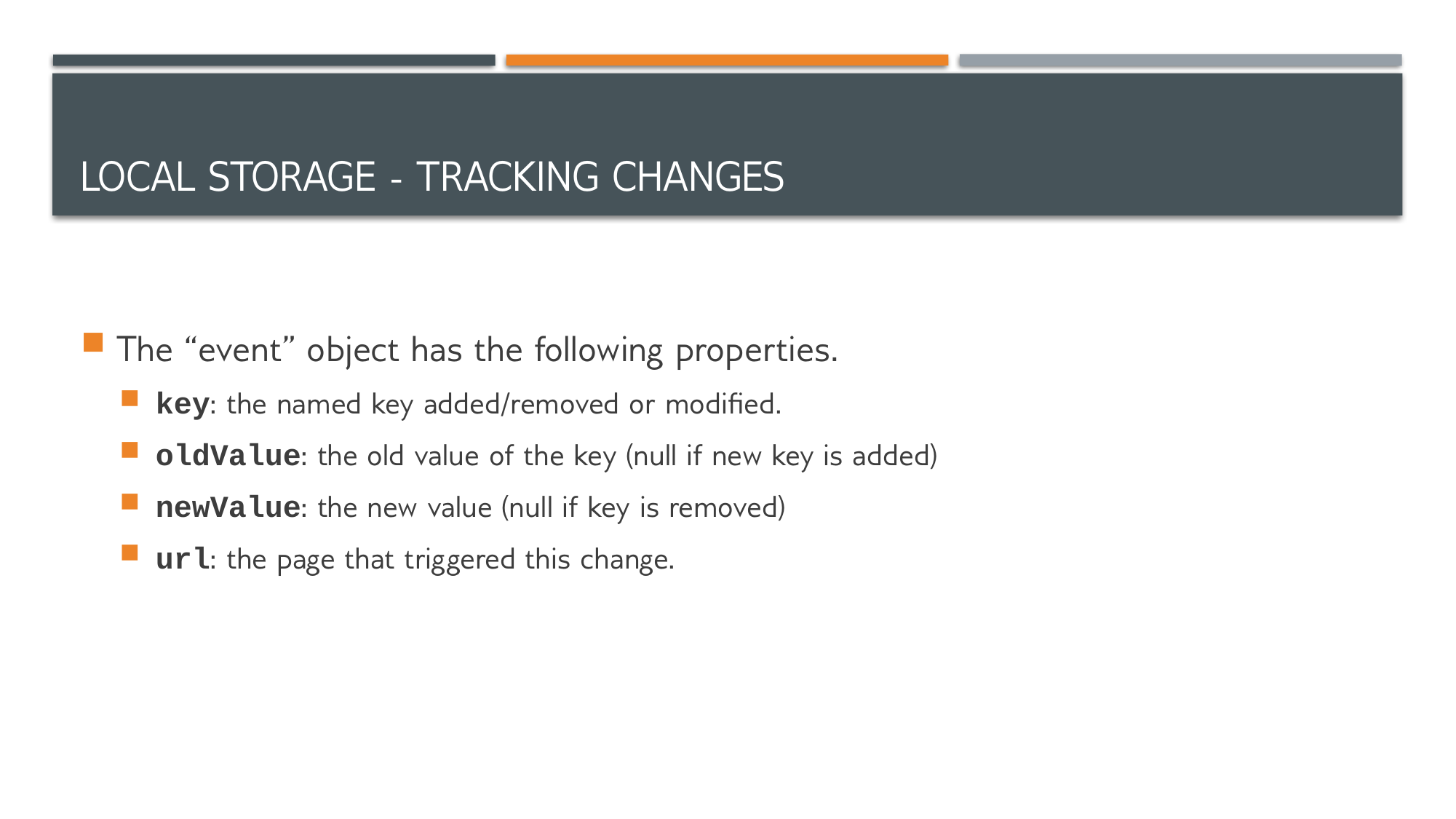

# Local StoragE - tracking changes
The “event” object has the following properties.
key: the named key added/removed or modified.
oldValue: the old value of the key (null if new key is added)
newValue: the new value (null if key is removed)
url: the page that triggered this change.